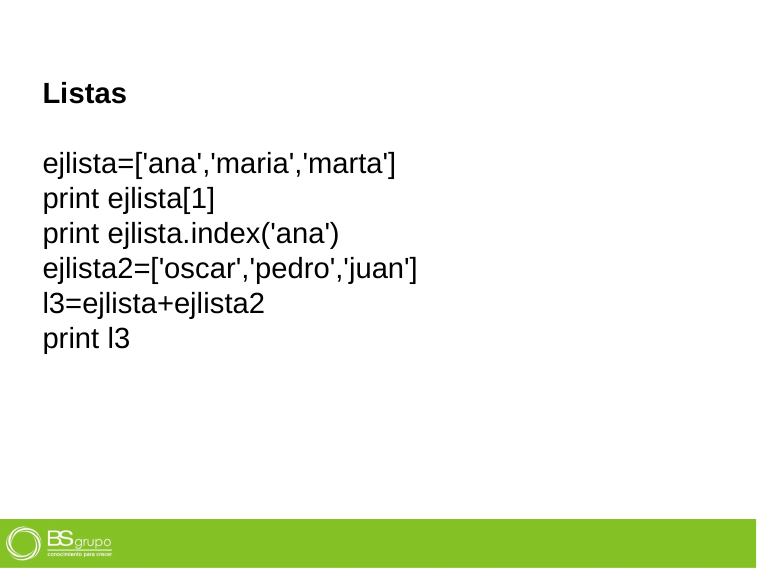

Listas

ejlista=['ana','maria','marta']
print ejlista[1]
print ejlista.index('ana')
ejlista2=['oscar','pedro','juan']
l3=ejlista+ejlista2
print l3